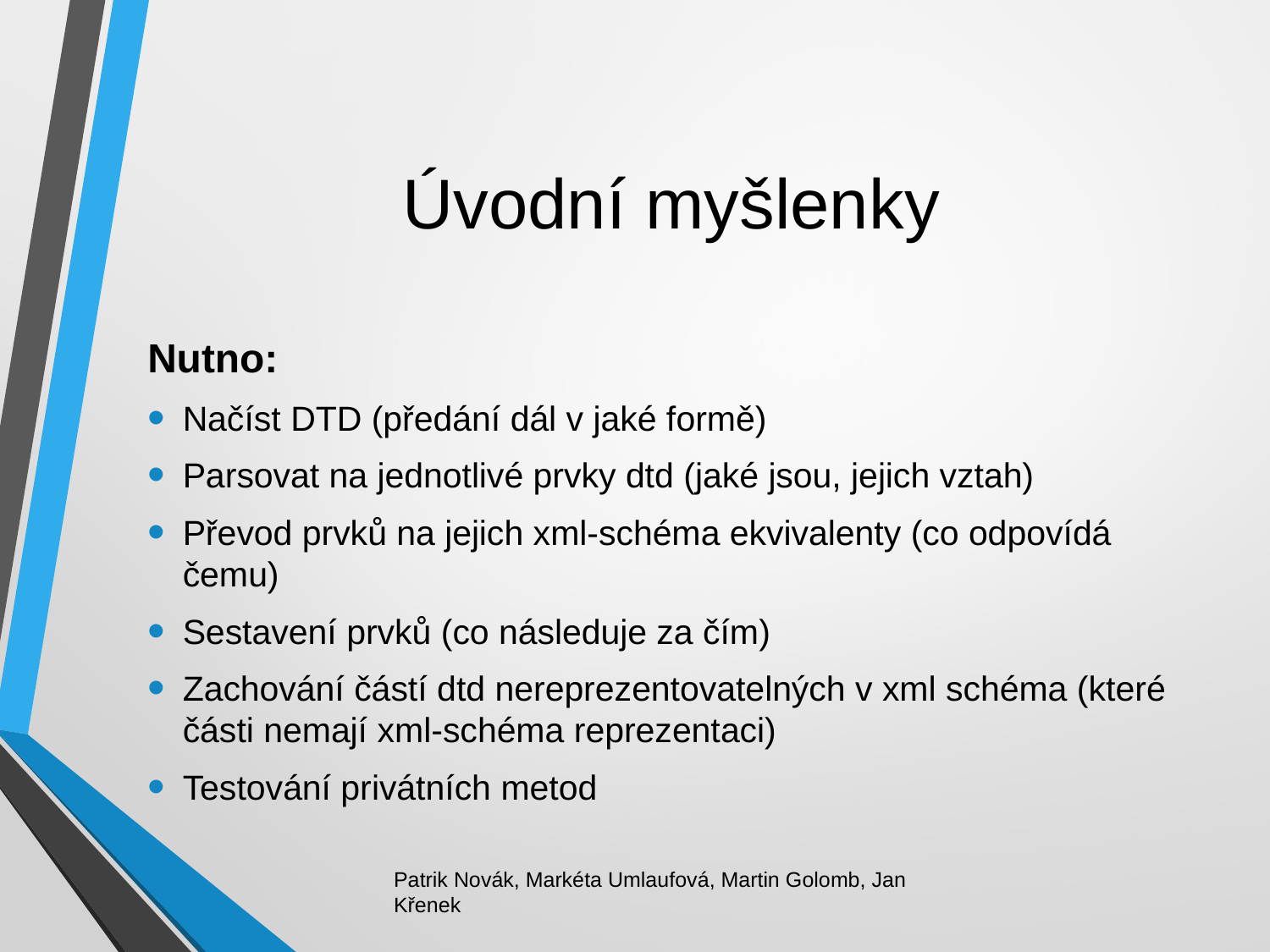

# Úvodní myšlenky
Nutno:
Načíst DTD (předání dál v jaké formě)
Parsovat na jednotlivé prvky dtd (jaké jsou, jejich vztah)
Převod prvků na jejich xml-schéma ekvivalenty (co odpovídá čemu)
Sestavení prvků (co následuje za čím)
Zachování částí dtd nereprezentovatelných v xml schéma (které části nemají xml-schéma reprezentaci)
Testování privátních metod

Patrik Novák, Markéta Umlaufová, Martin Golomb, Jan Křenek